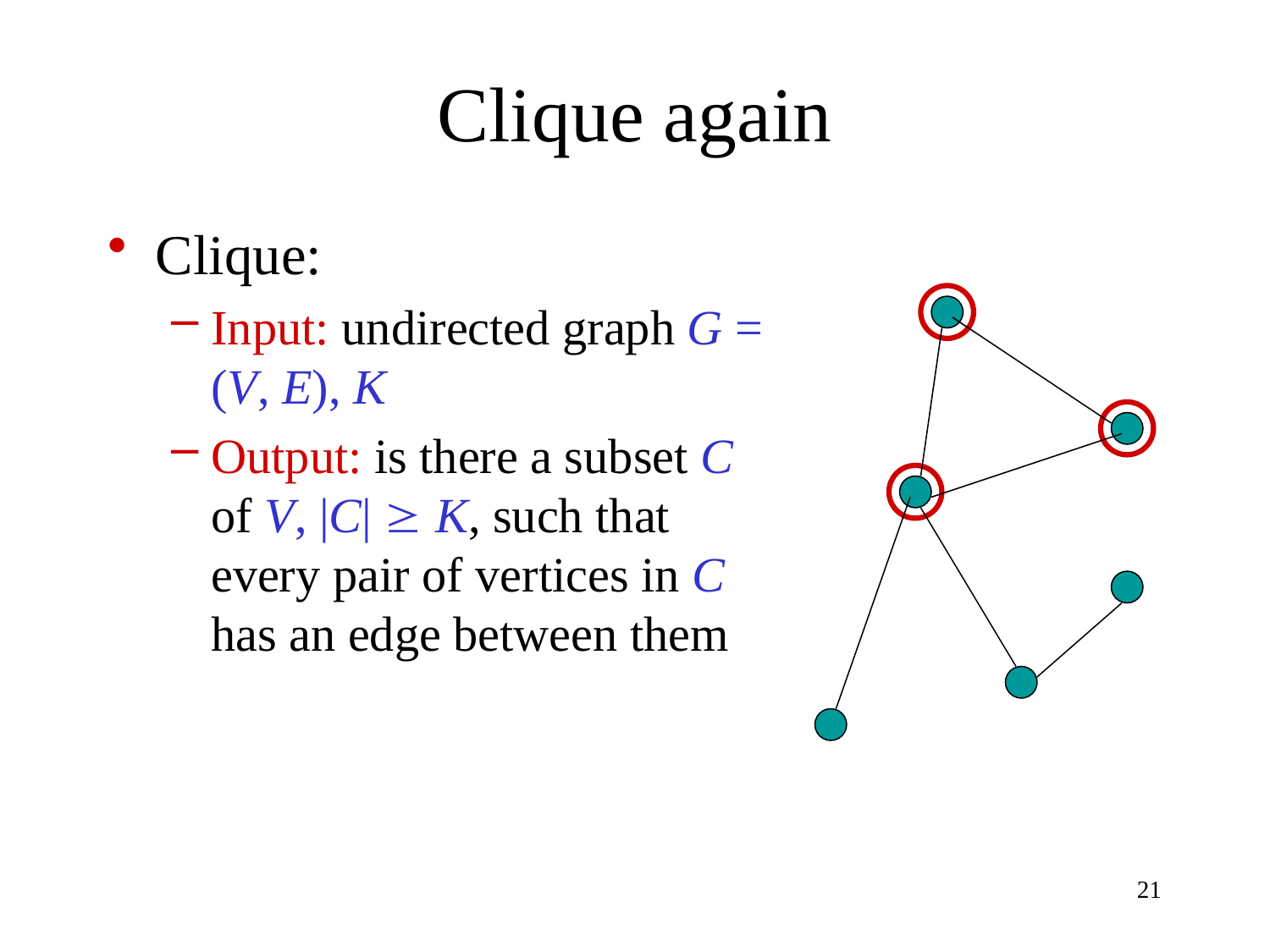

# Clique again
Clique:
Input: undirected graph G = (V, E), K
Output: is there a subset C of V, |C| ≥ K, such that every pair of vertices in C has an edge between them

21